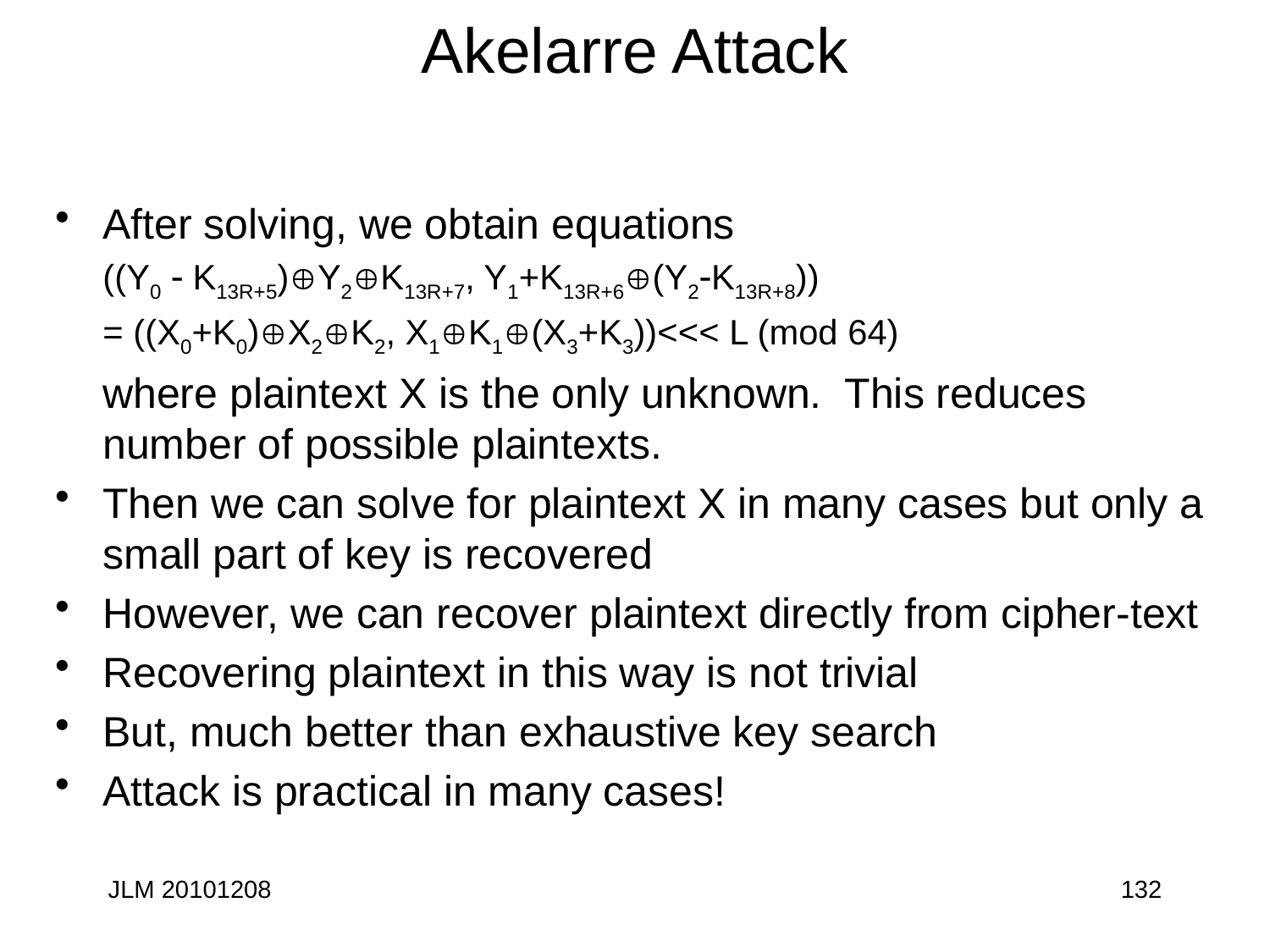

# Akelarre Attack
After solving, we obtain equations
	((Y0 − K13R+5)⊕Y2⊕K13R+7, Y1+K13R+6⊕(Y2−K13R+8))
	= ((X0+K0)⊕X2⊕K2, X1⊕K1⊕(X3+K3))<<< L (mod 64)
	where plaintext X is the only unknown.  This reduces number of possible plaintexts.
Then we can solve for plaintext X in many cases but only a small part of key is recovered
However, we can recover plaintext directly from cipher-text
Recovering plaintext in this way is not trivial
But, much better than exhaustive key search
Attack is practical in many cases!

JLM 20101208
132